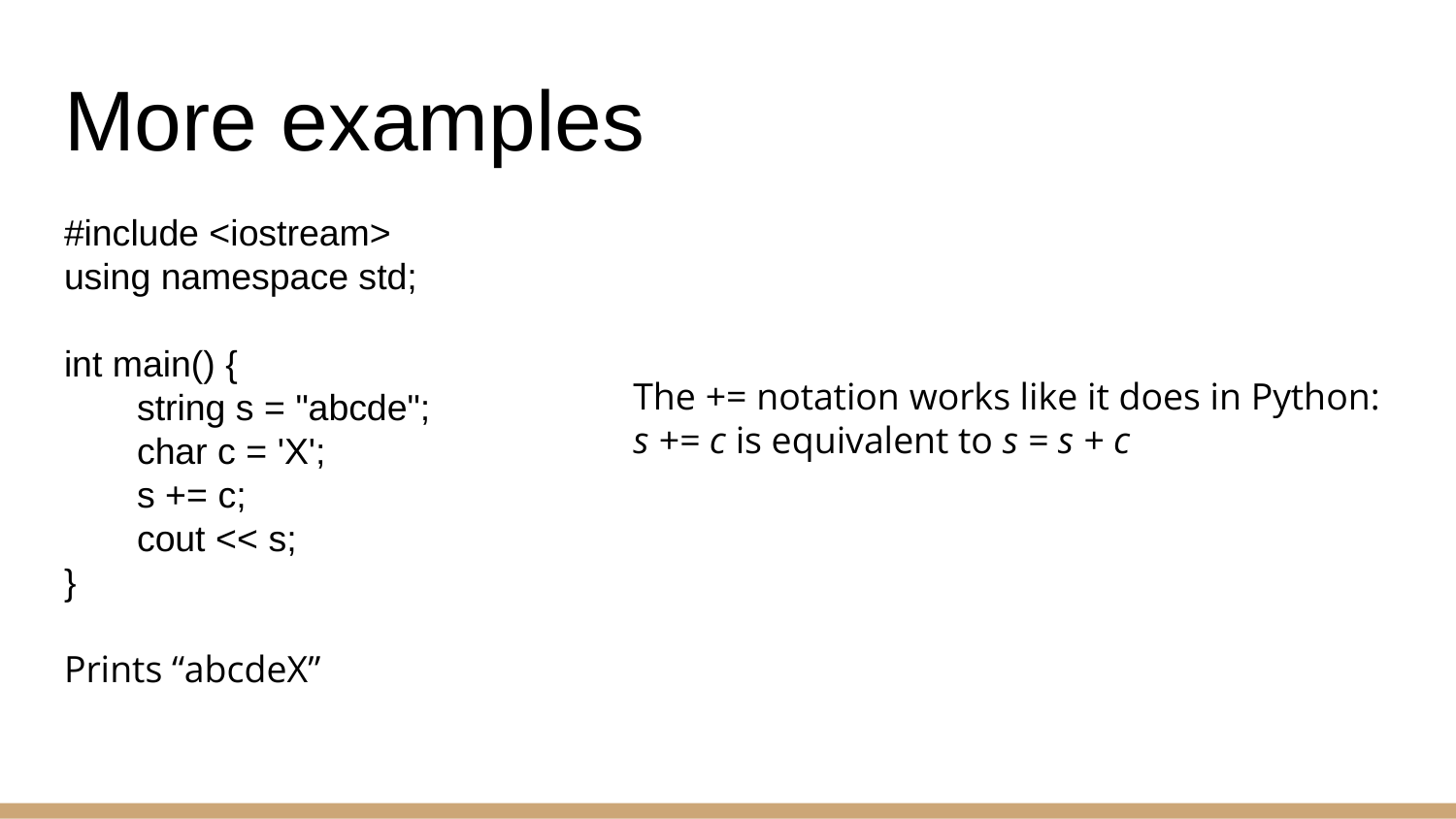

# More examples
#include <iostream>
using namespace std;

int main() {
string s = "abcde";
char c = 'X';
s += c;
cout << s;
}

Prints “abcdeX”
The += notation works like it does in Python:
s += c is equivalent to s = s + c